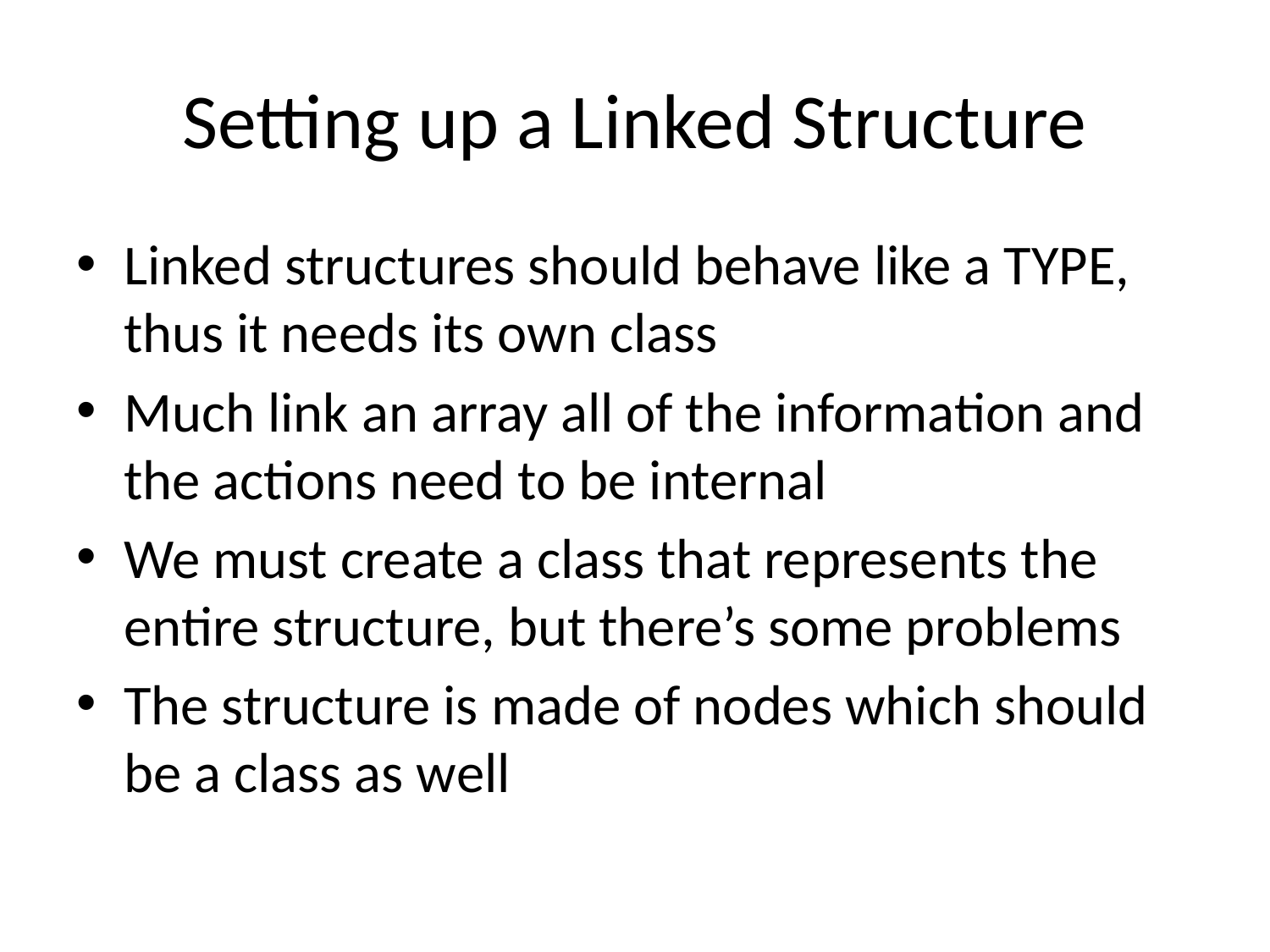

# Setting up a Linked Structure
Linked structures should behave like a TYPE, thus it needs its own class
Much link an array all of the information and the actions need to be internal
We must create a class that represents the entire structure, but there’s some problems
The structure is made of nodes which should be a class as well